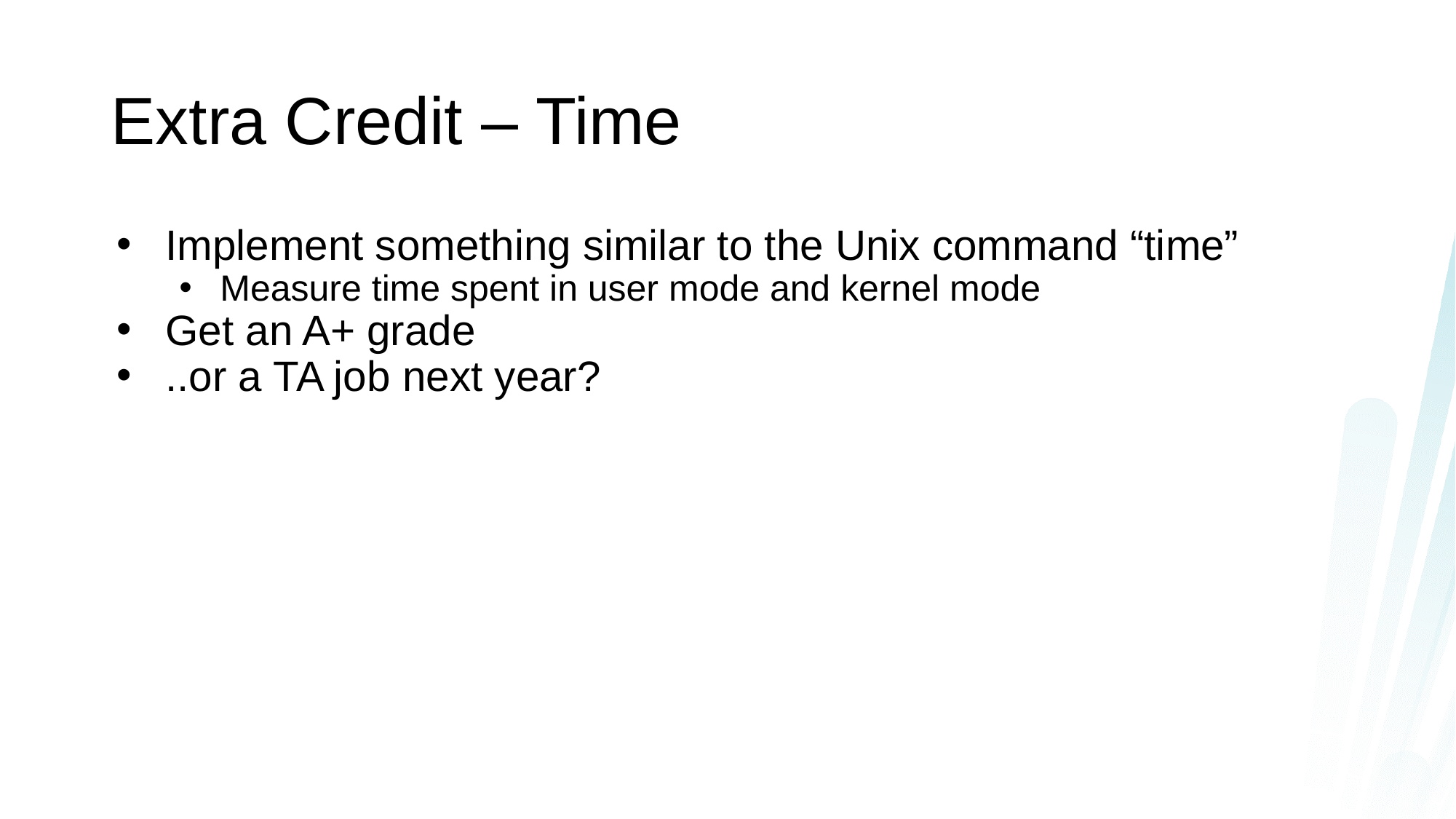

# Extra Credit – Time
Implement something similar to the Unix command “time”
Measure time spent in user mode and kernel mode
Get an A+ grade
..or a TA job next year?